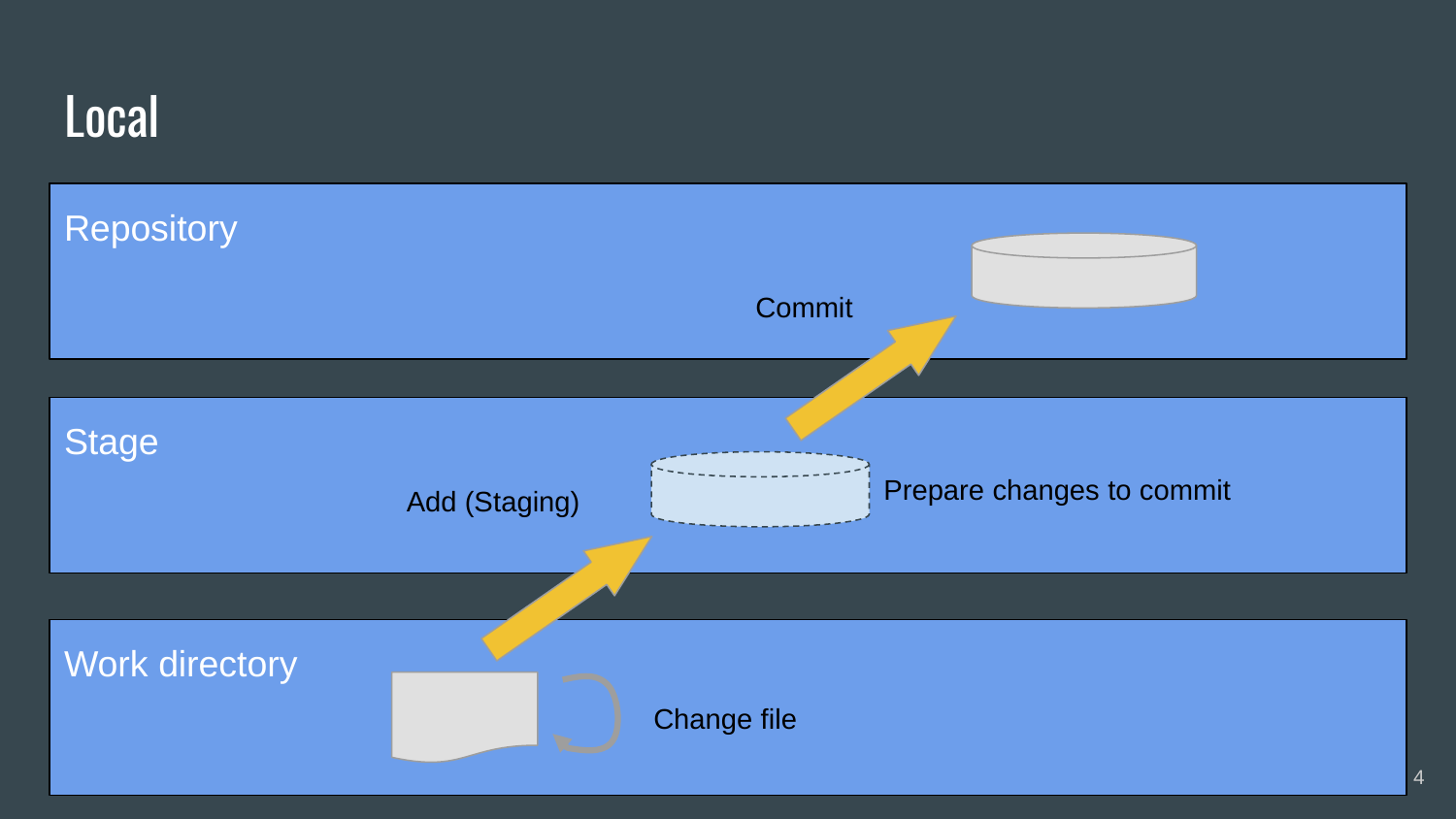

# Local
Repository

Commit

Stage

Prepare changes to commit
Add (Staging)

Work directory

Change file
4